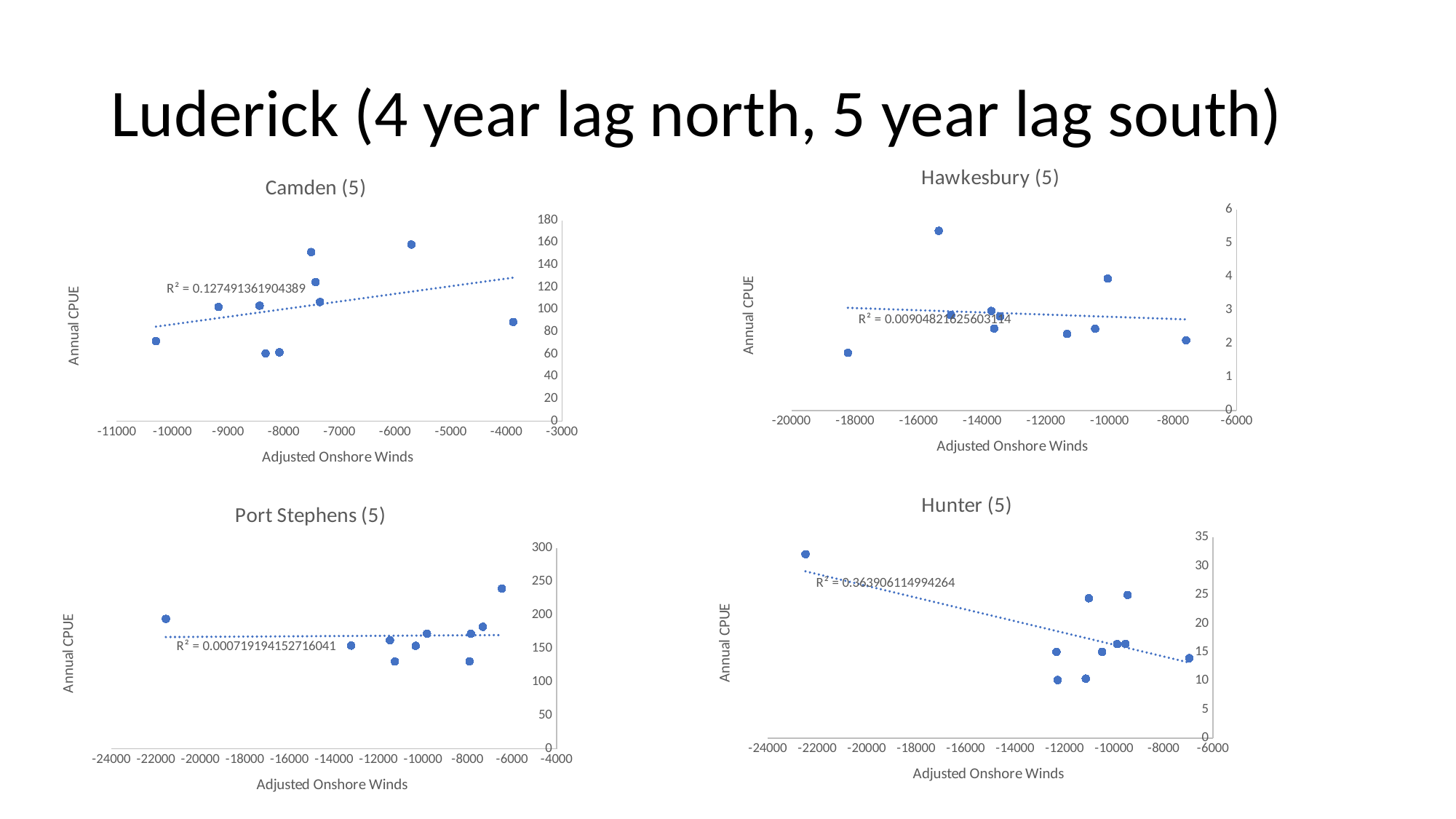

# Luderick (4 year lag north, 5 year lag south)

### Chart: Hawkesbury (5)

| Category |  |
|---|---|

### Chart: Camden (5)

| Category |  |
|---|---|

### Chart: Hunter (5)

| Category |  |
|---|---|

### Chart: Port Stephens (5)

| Category |  |
|---|---|